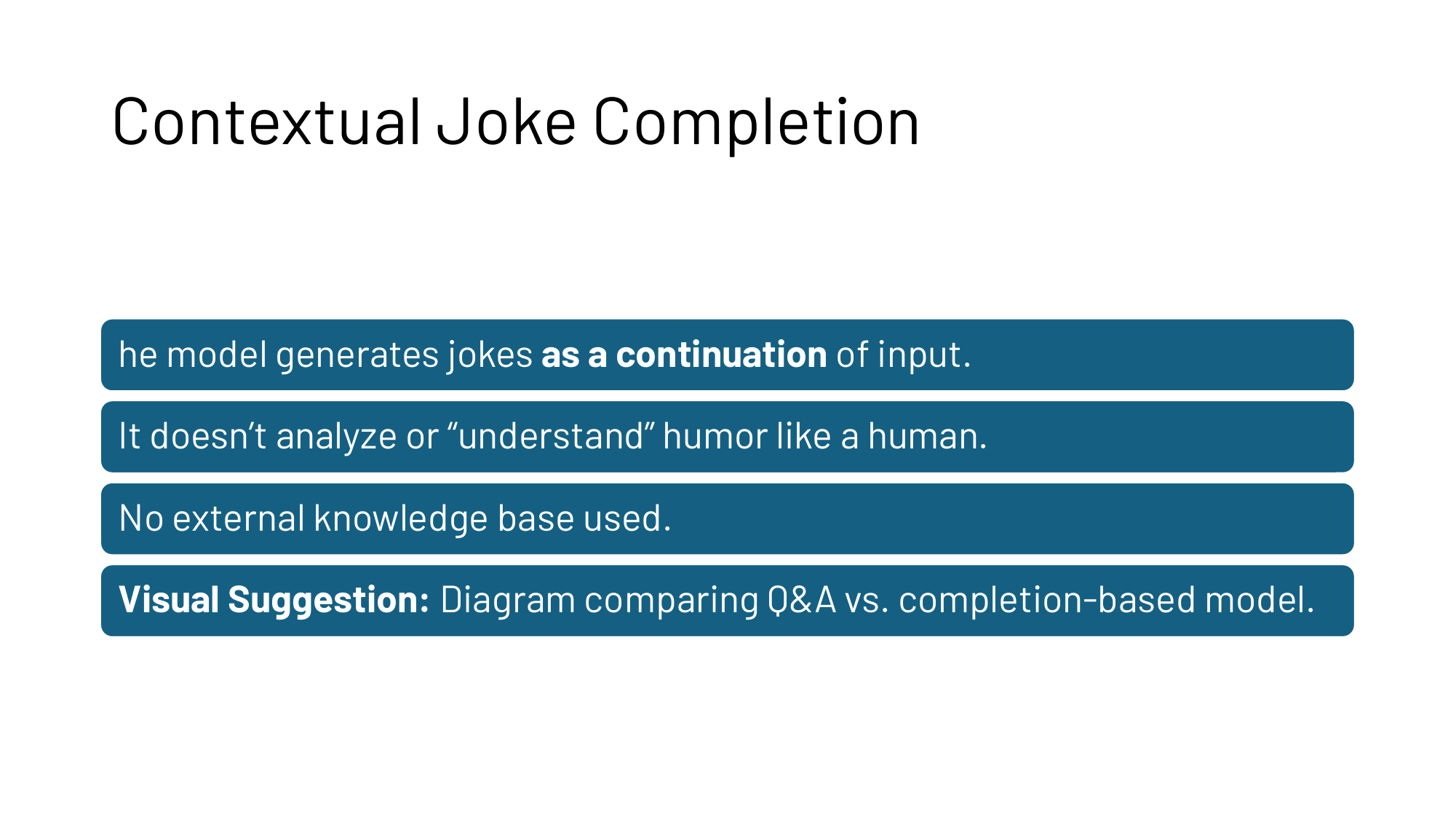

# Contextual Joke Completion
he model generates jokes as a continuation of input.
It doesn’t analyze or “understand” humor like a human.
No external knowledge base used.
Visual Suggestion: Diagram comparing Q&A vs. completion-based model.